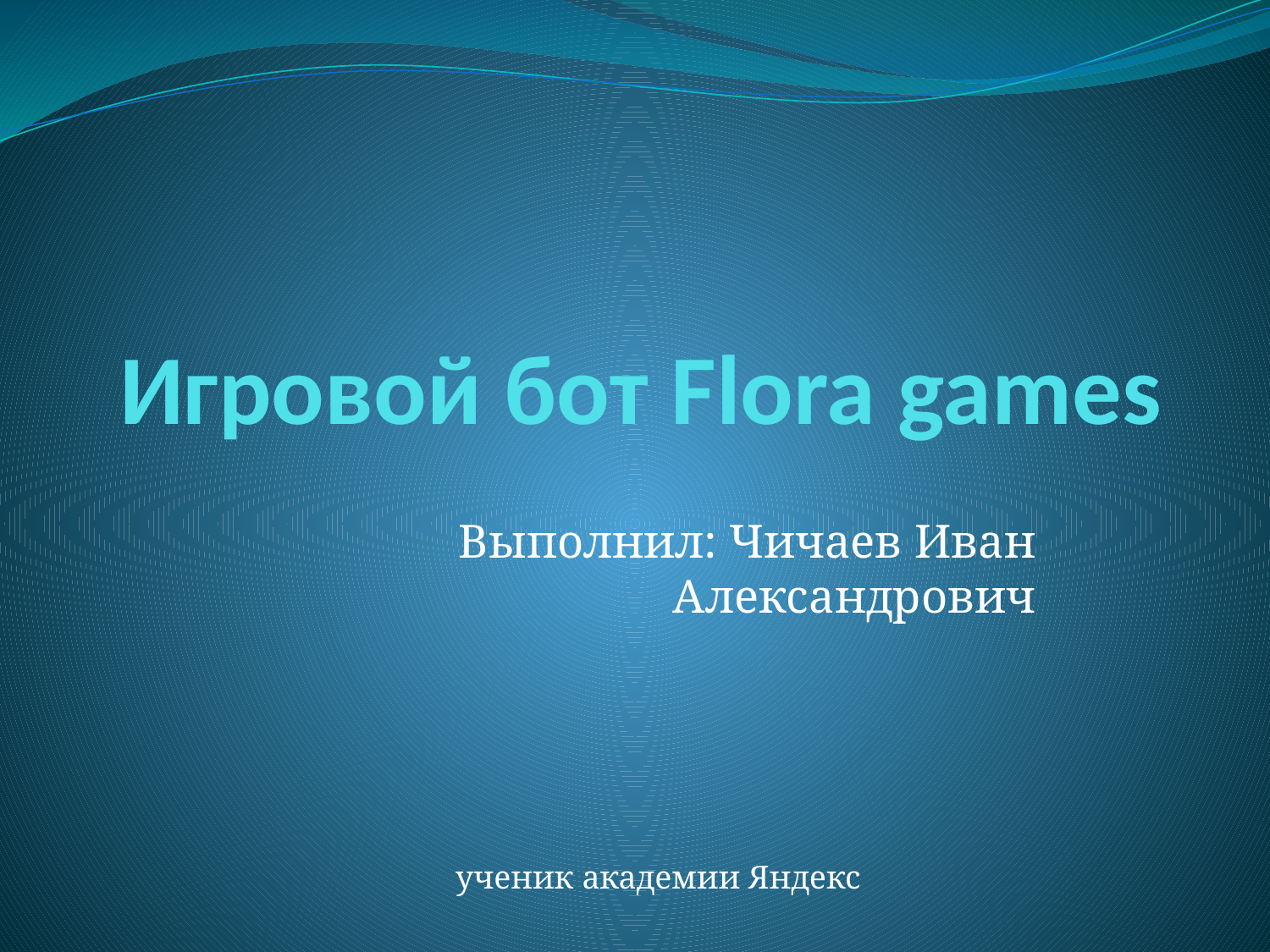

# Игровой бот Flora games
Выполнил: Чичаев Иван Александрович

ученик академии Яндекс